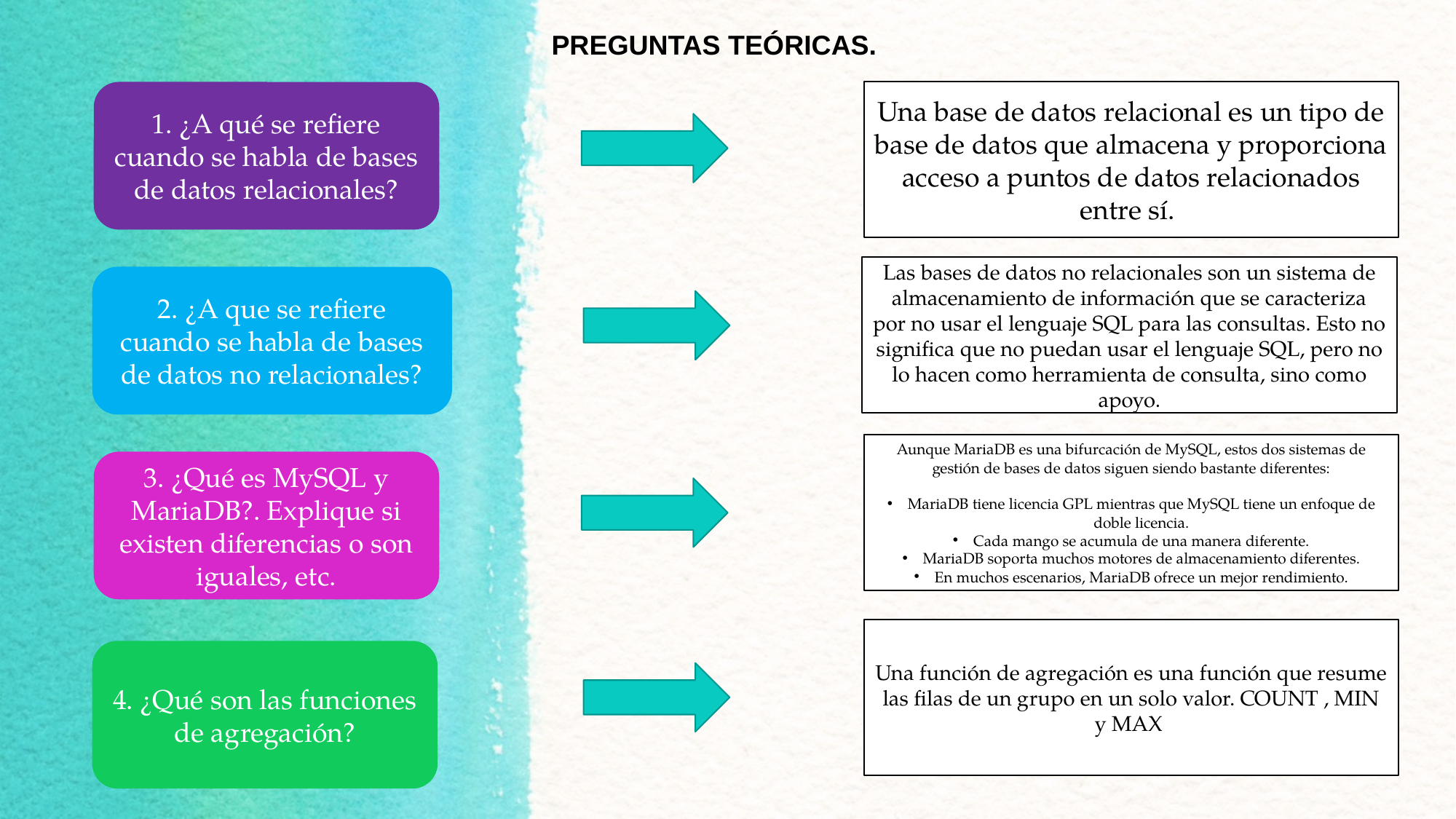

PREGUNTAS TEÓRICAS.
Una base de datos relacional es un tipo de base de datos que almacena y proporciona acceso a puntos de datos relacionados entre sí.
1. ¿A qué se refiere cuando se habla de bases de datos relacionales?

Las bases de datos no relacionales son un sistema de almacenamiento de información que se caracteriza por no usar el lenguaje SQL para las consultas. Esto no significa que no puedan usar el lenguaje SQL, pero no lo hacen como herramienta de consulta, sino como apoyo.
2. ¿A que se refiere cuando se habla de bases de datos no relacionales?

Aunque MariaDB es una bifurcación de MySQL, estos dos sistemas de gestión de bases de datos siguen siendo bastante diferentes:

MariaDB tiene licencia GPL mientras que MySQL tiene un enfoque de doble licencia.
Cada mango se acumula de una manera diferente.
MariaDB soporta muchos motores de almacenamiento diferentes.
En muchos escenarios, MariaDB ofrece un mejor rendimiento.
3. ¿Qué es MySQL y MariaDB?. Explique si existen diferencias o son iguales, etc.

Una función de agregación es una función que resume las filas de un grupo en un solo valor. COUNT , MIN y MAX
4. ¿Qué son las funciones de agregación?